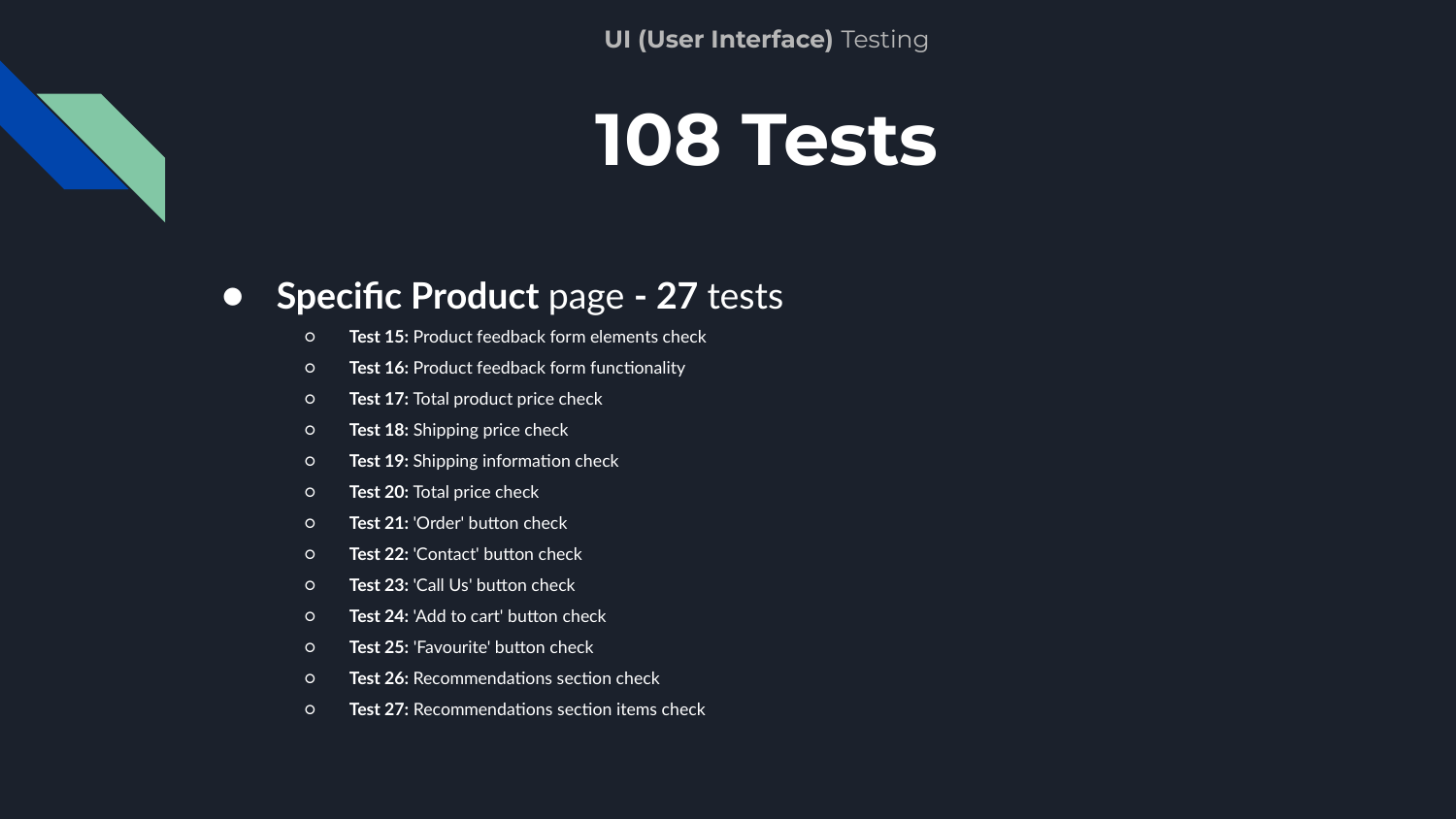

# UI (User Interface) Testing
108 Tests

Specific Product page - 27 tests
Test 15: Product feedback form elements check
Test 16: Product feedback form functionality
Test 17: Total product price check
Test 18: Shipping price check
Test 19: Shipping information check
Test 20: Total price check
Test 21: 'Order' button check
Test 22: 'Contact' button check
Test 23: 'Call Us' button check
Test 24: 'Add to cart' button check
Test 25: 'Favourite' button check
Test 26: Recommendations section check
Test 27: Recommendations section items check